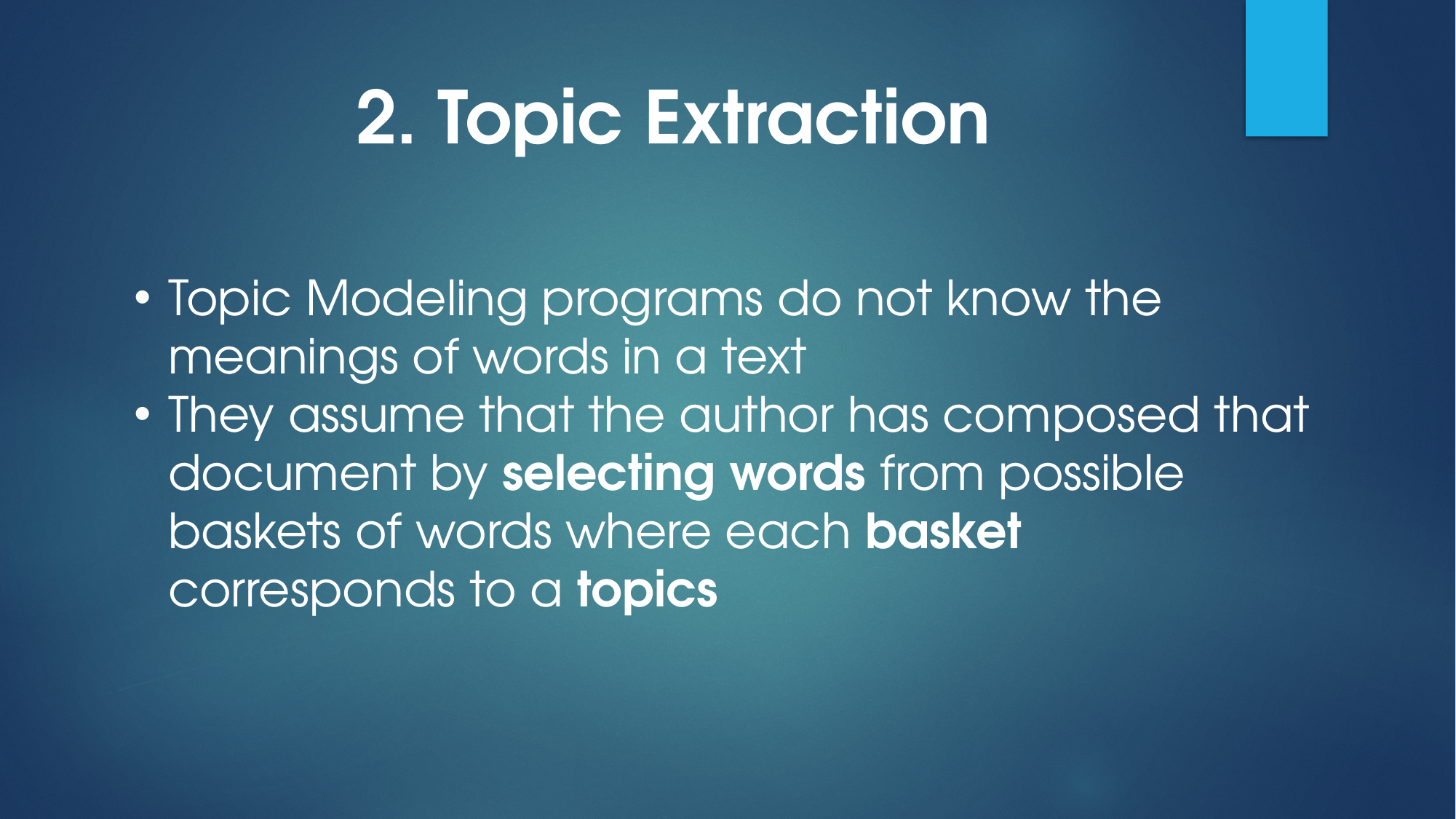

2. Topic Extraction
Topic Modeling programs do not know the meanings of words in a text
They assume that the author has composed that document by selecting words from possible baskets of words where each basket corresponds to a topics